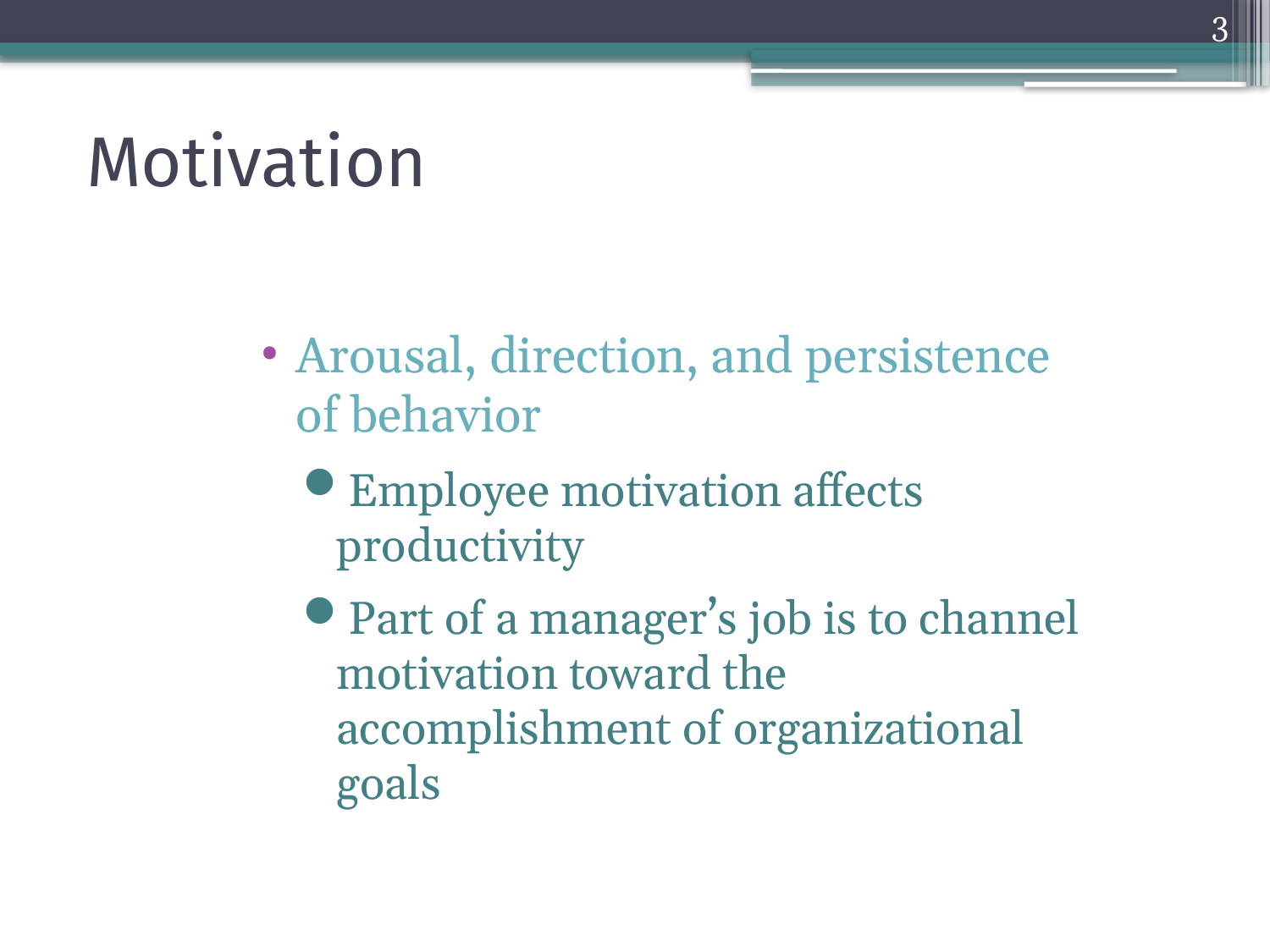

0
# Motivation
3
Arousal, direction, and persistence of behavior
Employee motivation affects productivity
Part of a manager’s job is to channel motivation toward the accomplishment of organizational goals